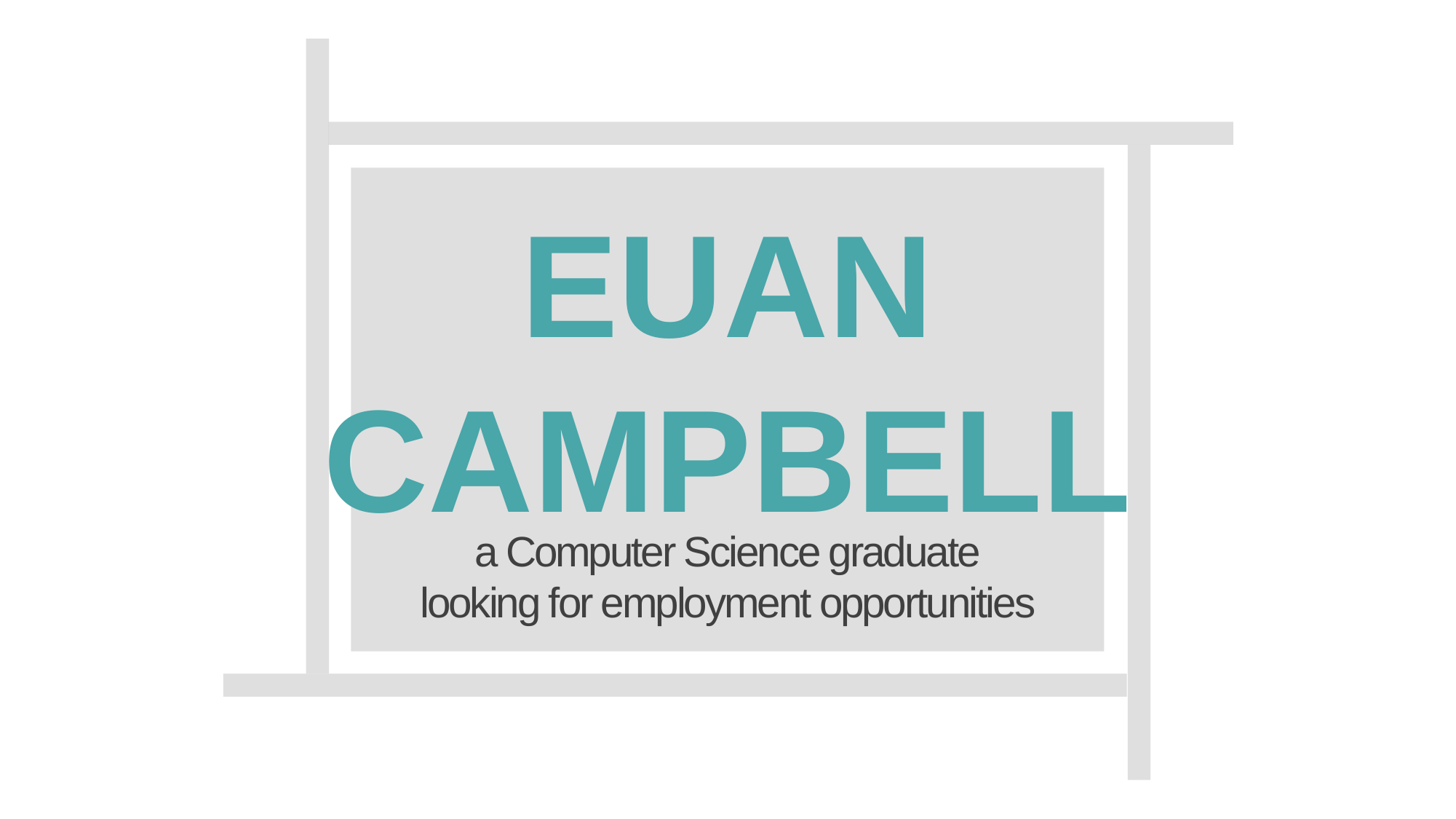

EUAN
CAMPBELL
a Computer Science graduate
looking for employment opportunities